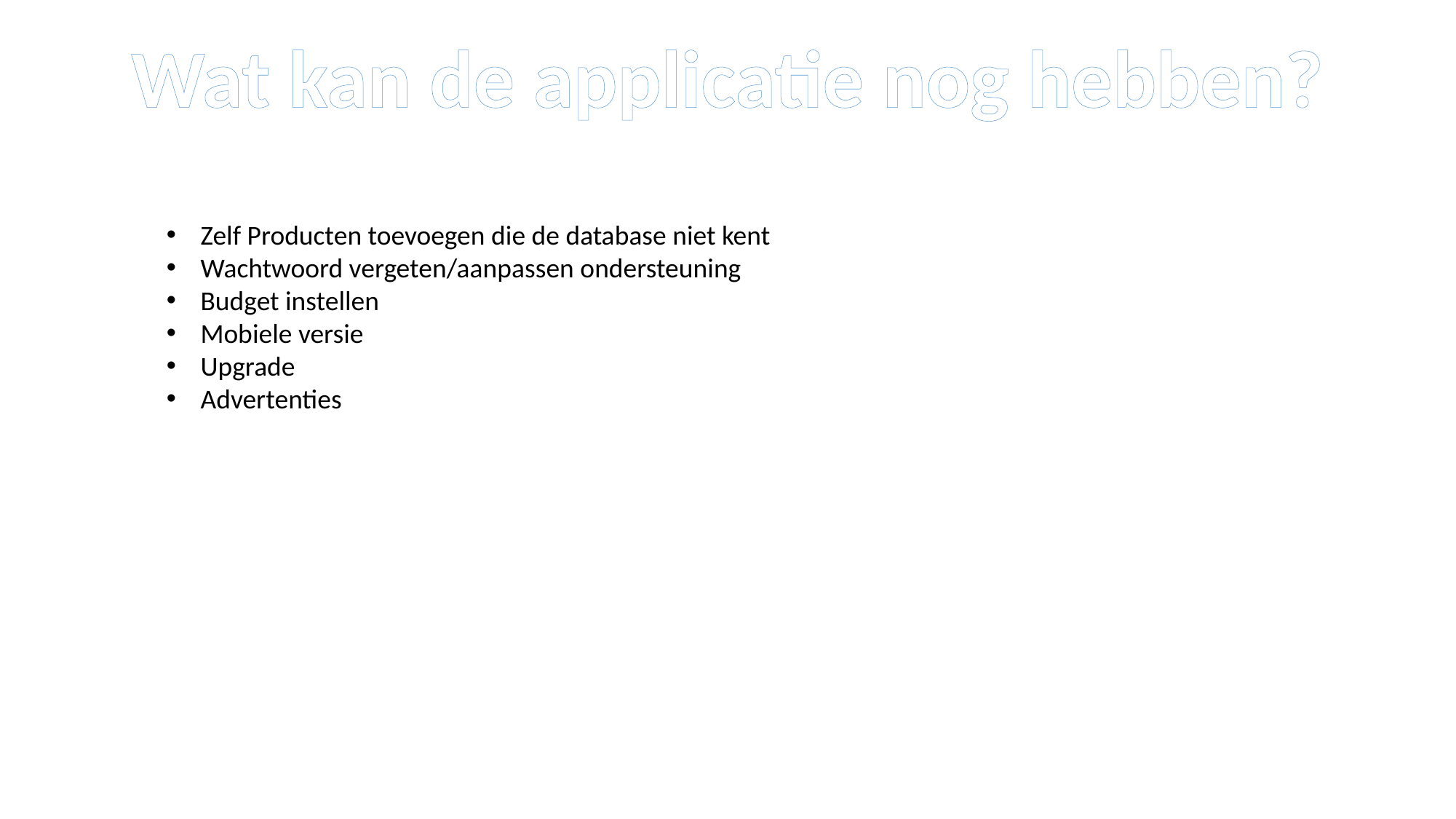

Wat kan de applicatie nog hebben?
Zelf Producten toevoegen die de database niet kent
Wachtwoord vergeten/aanpassen ondersteuning
Budget instellen
Mobiele versie
Upgrade
Advertenties